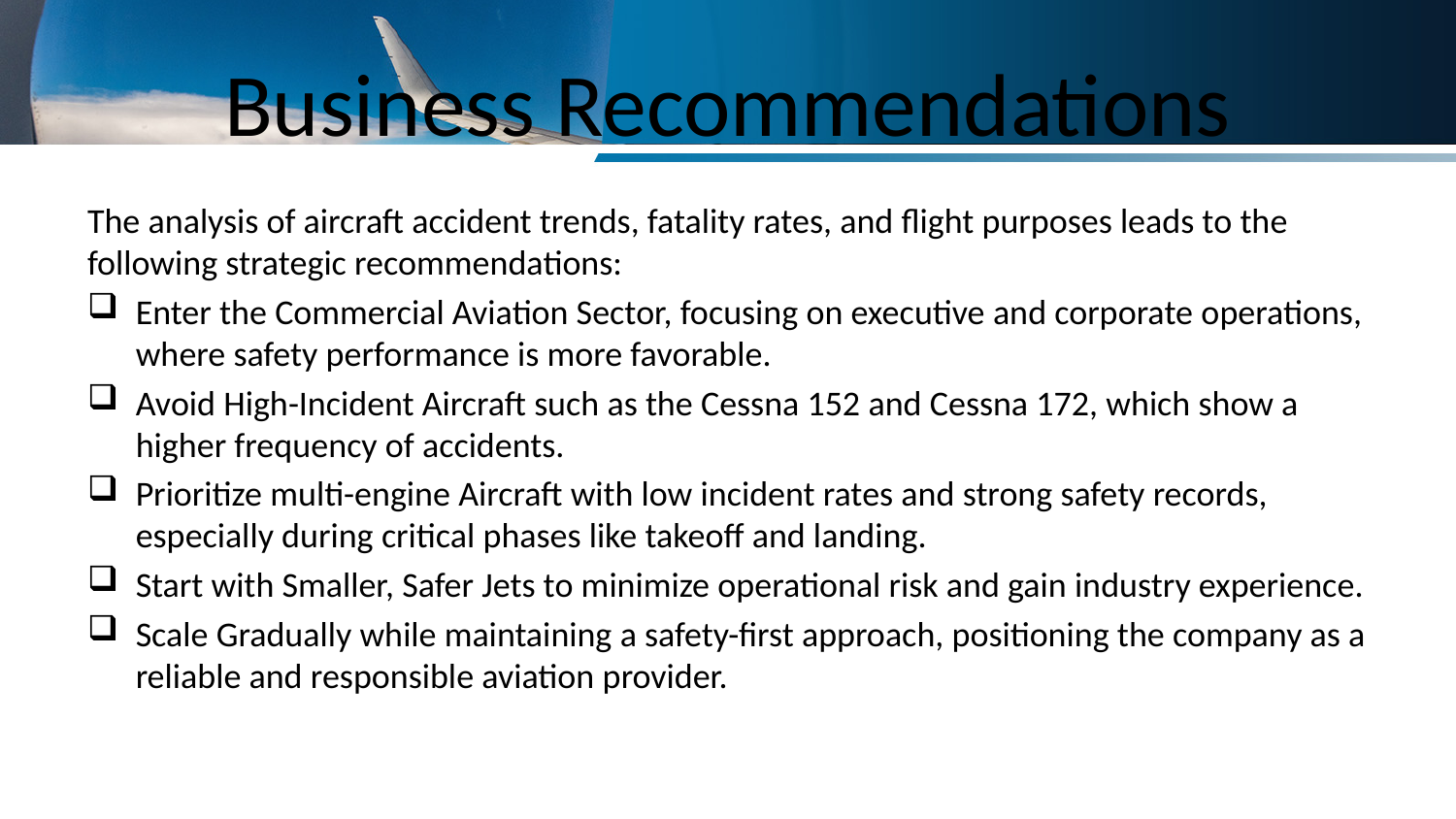

# Business Recommendations
The analysis of aircraft accident trends, fatality rates, and flight purposes leads to the following strategic recommendations:
Enter the Commercial Aviation Sector, focusing on executive and corporate operations, where safety performance is more favorable.
Avoid High-Incident Aircraft such as the Cessna 152 and Cessna 172, which show a higher frequency of accidents.
Prioritize multi-engine Aircraft with low incident rates and strong safety records, especially during critical phases like takeoff and landing.
Start with Smaller, Safer Jets to minimize operational risk and gain industry experience.
Scale Gradually while maintaining a safety-first approach, positioning the company as a reliable and responsible aviation provider.